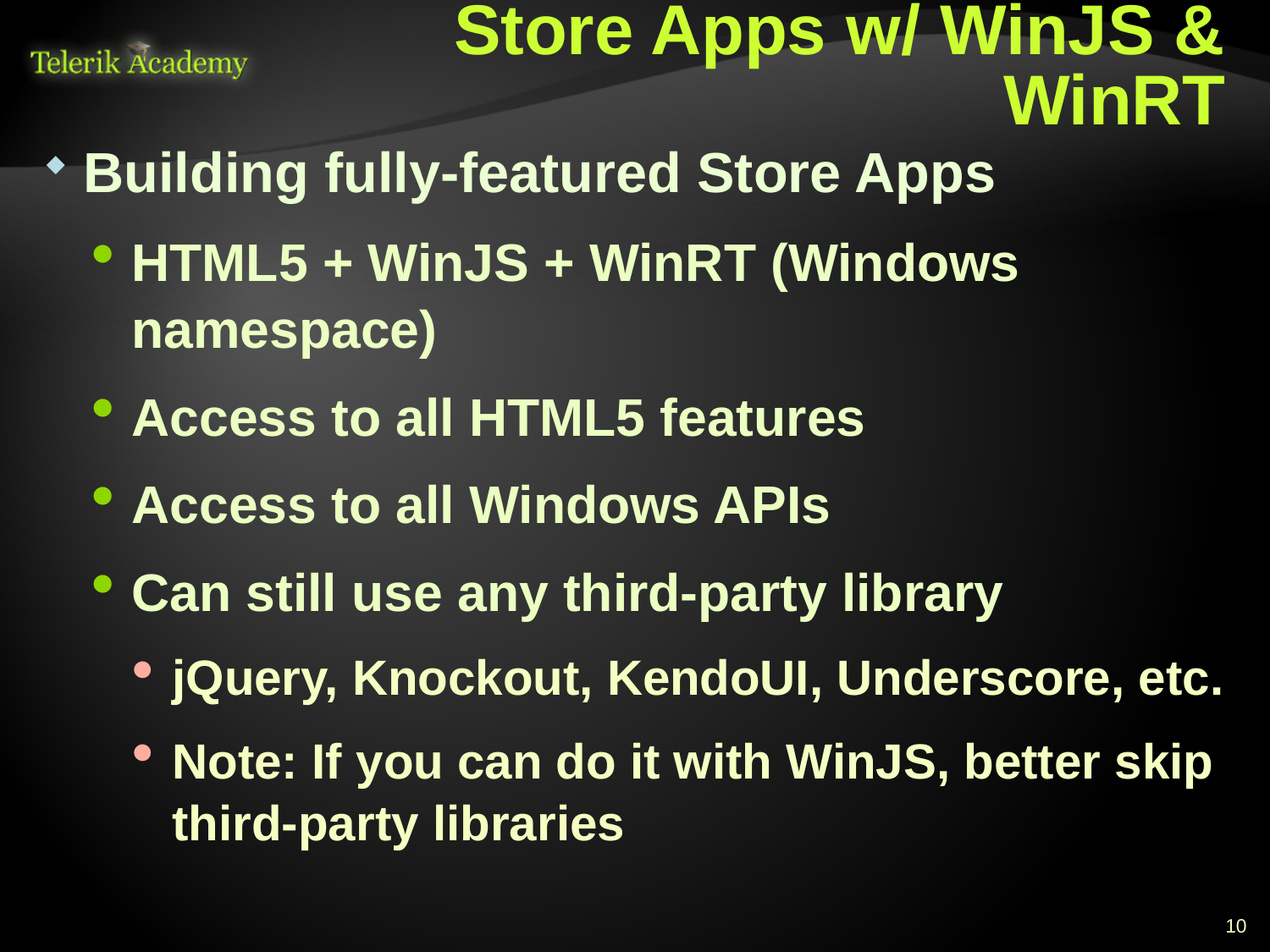

# Store Apps w/ WinJS & WinRT
Building fully-featured Store Apps
HTML5 + WinJS + WinRT (Windows namespace)
Access to all HTML5 features
Access to all Windows APIs
Can still use any third-party library
jQuery, Knockout, KendoUI, Underscore, etc.
Note: If you can do it with WinJS, better skip third-party libraries
10